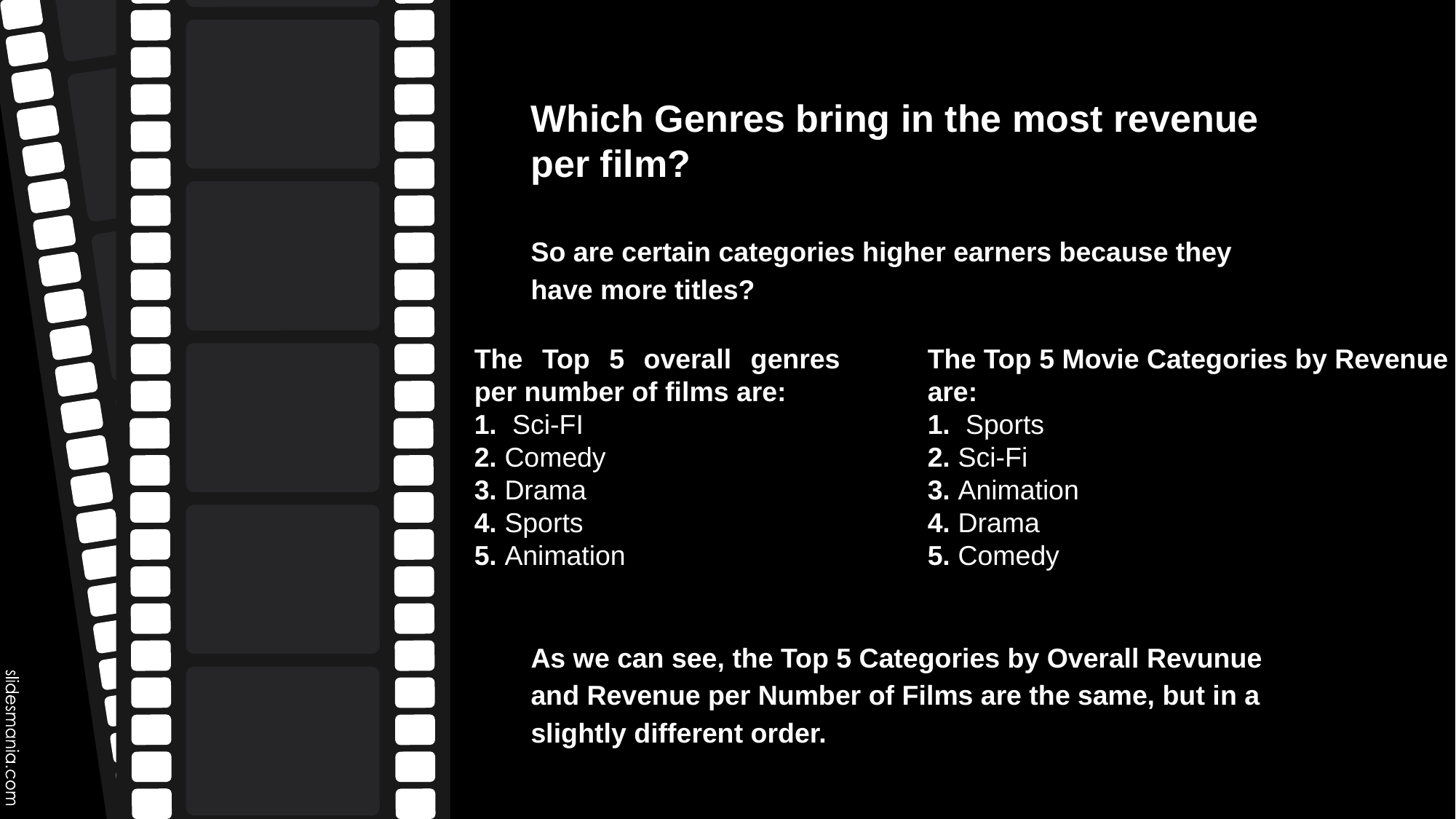

# Which Genres bring in the most revenue per film?
So are certain categories higher earners because they have more titles?
The Top 5 overall genres per number of films are:
1.  Sci-FI
2. Comedy
3. Drama
4. Sports
5. Animation

The Top 5 Movie Categories by Revenue are:
1.  Sports
2. Sci-Fi
3. Animation
4. Drama
5. Comedy
As we can see, the Top 5 Categories by Overall Revunue and Revenue per Number of Films are the same, but in a slightly different order.